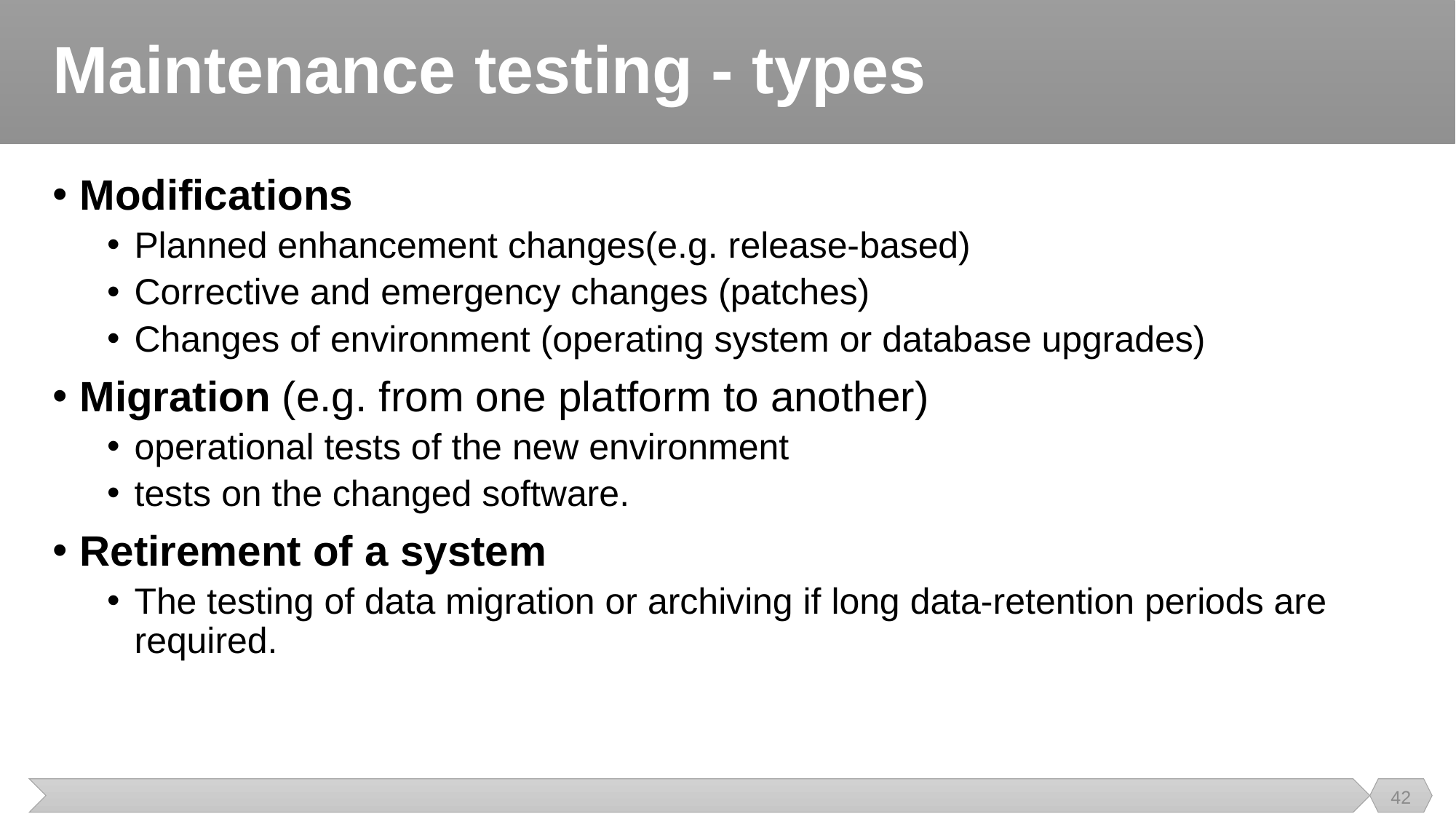

# Maintenance testing - types
Modifications
Planned enhancement changes(e.g. release-based)
Corrective and emergency changes (patches)
Changes of environment (operating system or database upgrades)
Migration (e.g. from one platform to another)
operational tests of the new environment
tests on the changed software.
Retirement of a system
The testing of data migration or archiving if long data-retention periods are required.
42